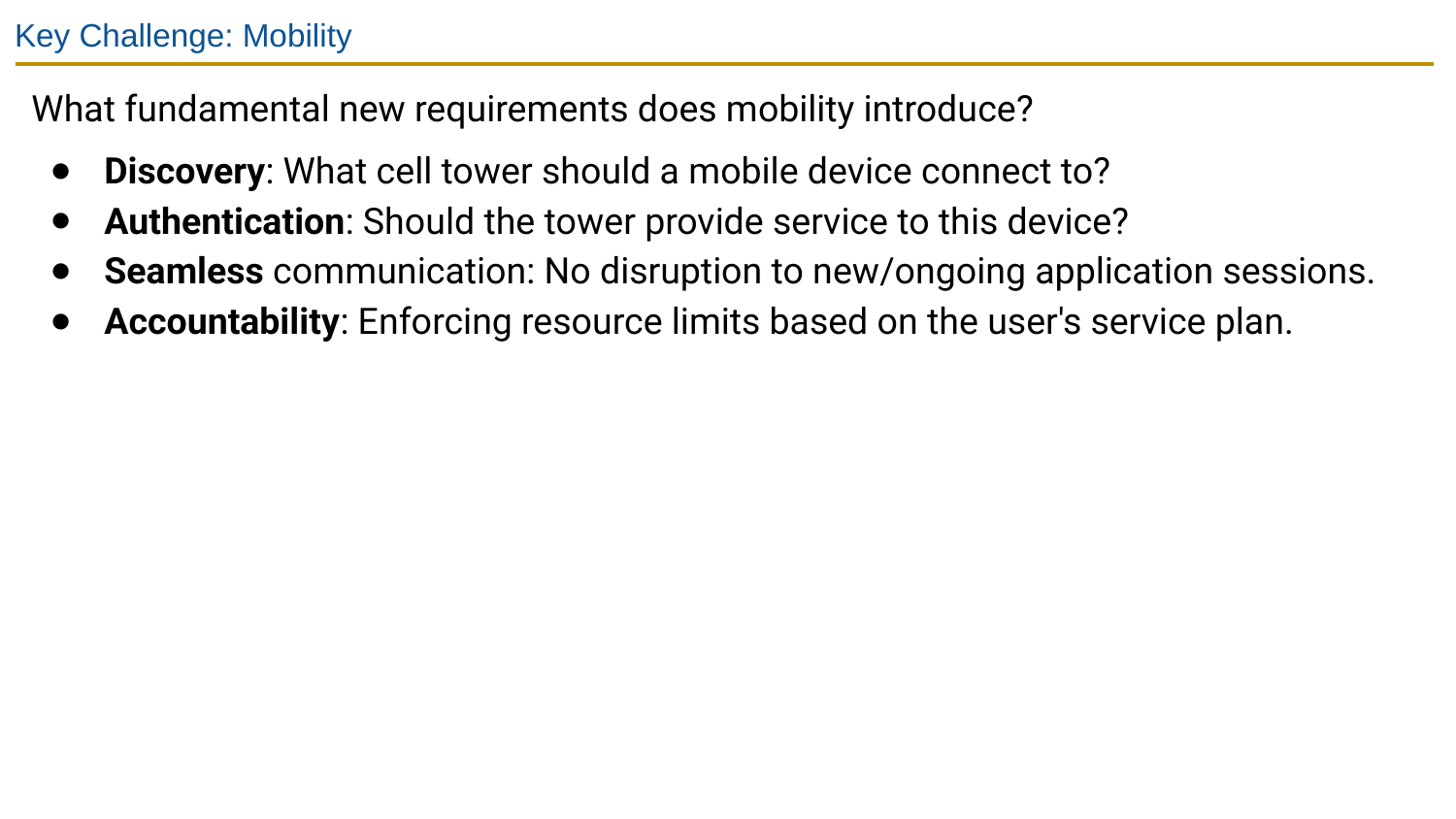

# Key Challenge: Mobility
What fundamental new requirements does mobility introduce?
Discovery: What cell tower should a mobile device connect to?
Authentication: Should the tower provide service to this device?
Seamless communication: No disruption to new/ongoing application sessions.
Accountability: Enforcing resource limits based on the user's service plan.